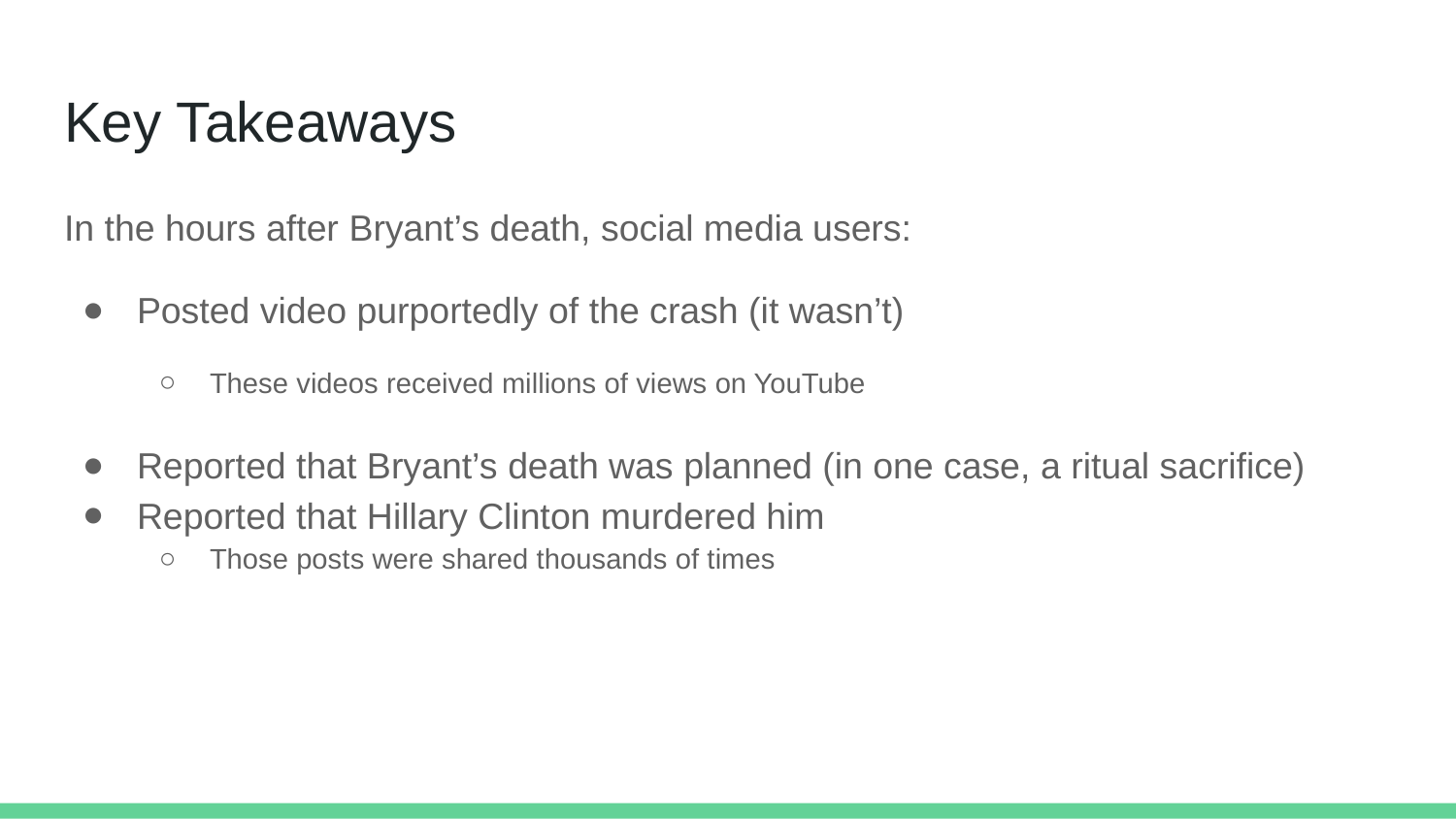

# Key Takeaways
In the hours after Bryant’s death, social media users:
Posted video purportedly of the crash (it wasn’t)
These videos received millions of views on YouTube
Reported that Bryant’s death was planned (in one case, a ritual sacrifice)
Reported that Hillary Clinton murdered him
Those posts were shared thousands of times